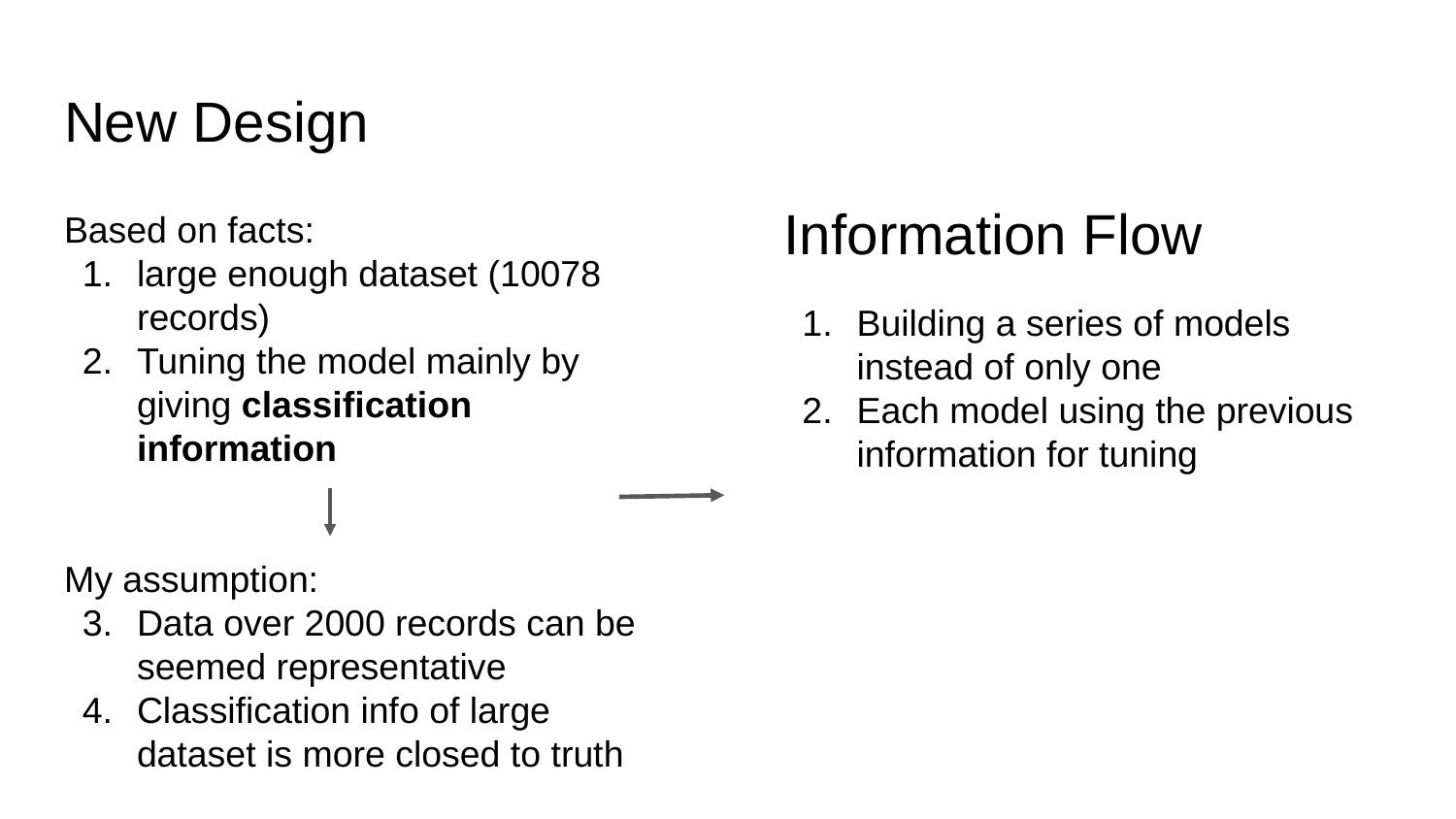

# New Design
Information Flow

Building a series of models instead of only one
Each model using the previous information for tuning
Based on facts:
large enough dataset (10078 records)
Tuning the model mainly by giving classification information

My assumption:
Data over 2000 records can be seemed representative
Classification info of large dataset is more closed to truth